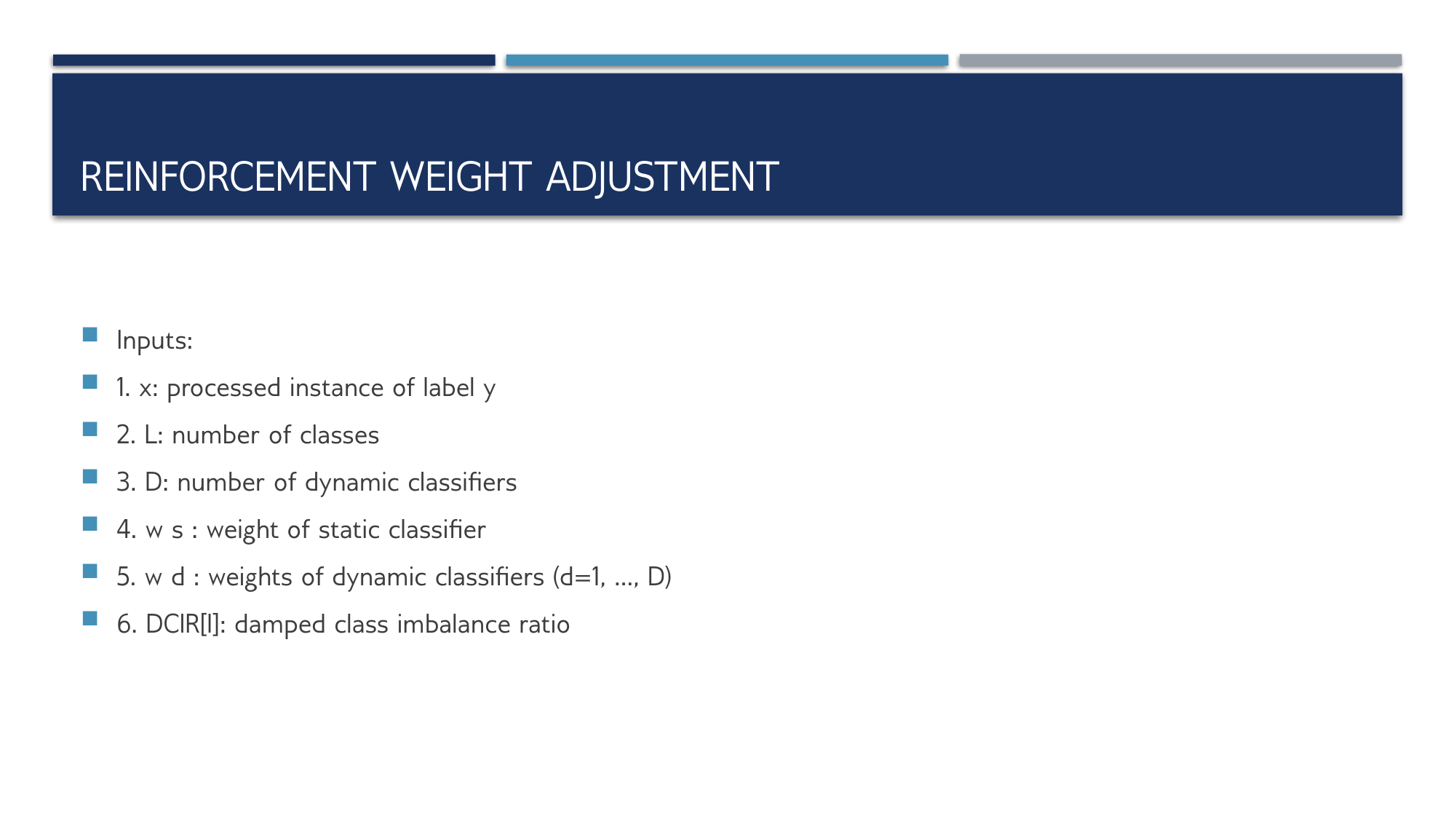

# Reinforcement Weight Adjustment
Inputs:
1. x: processed instance of label y
2. L: number of classes
3. D: number of dynamic classifiers
4. w s : weight of static classifier
5. w d : weights of dynamic classifiers (d=1, …, D)
6. DCIR[l]: damped class imbalance ratio